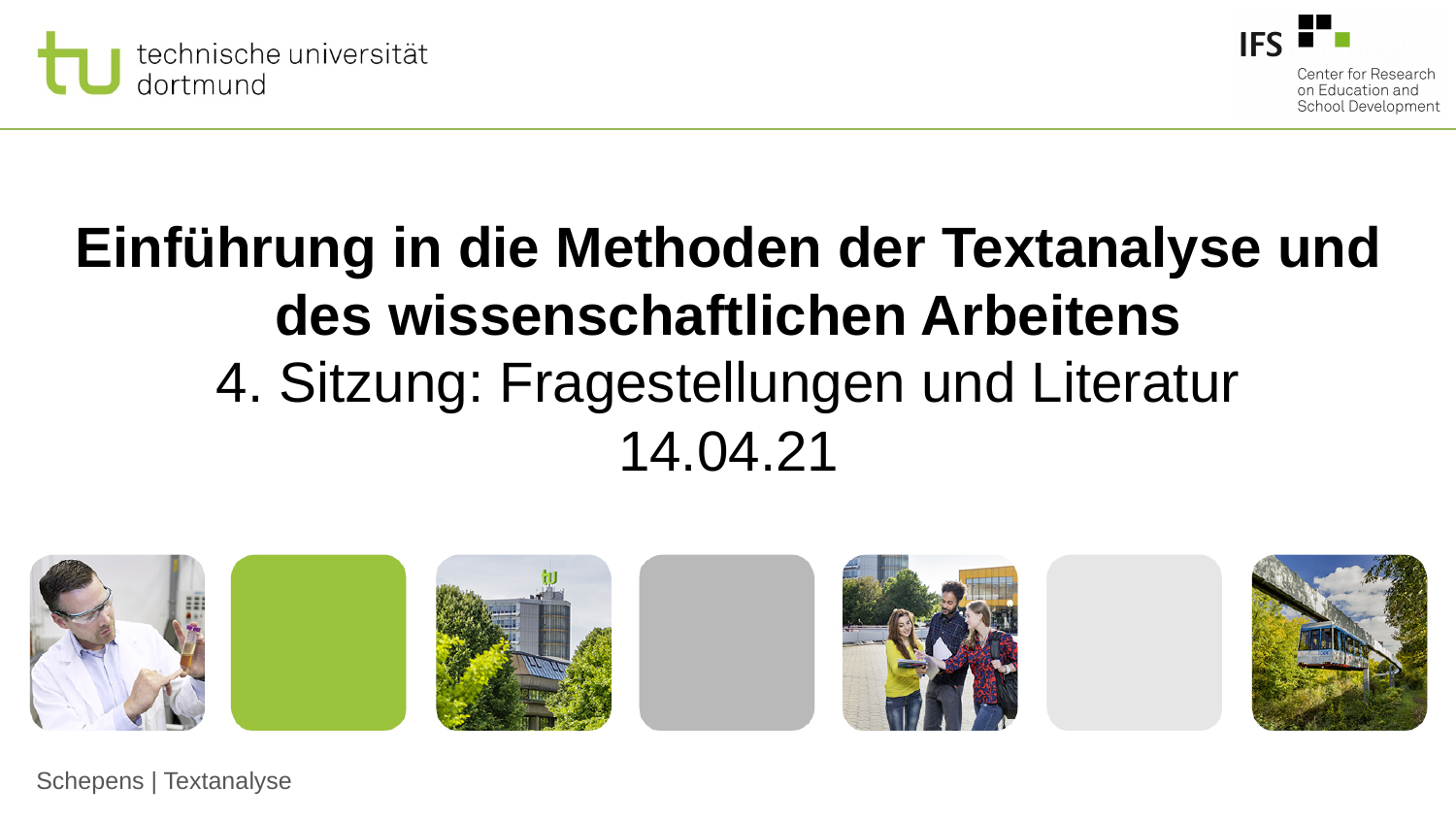

Einführung in die Methoden der Textanalyse und des wissenschaftlichen Arbeitens
4. Sitzung: Fragestellungen und Literatur
14.04.21